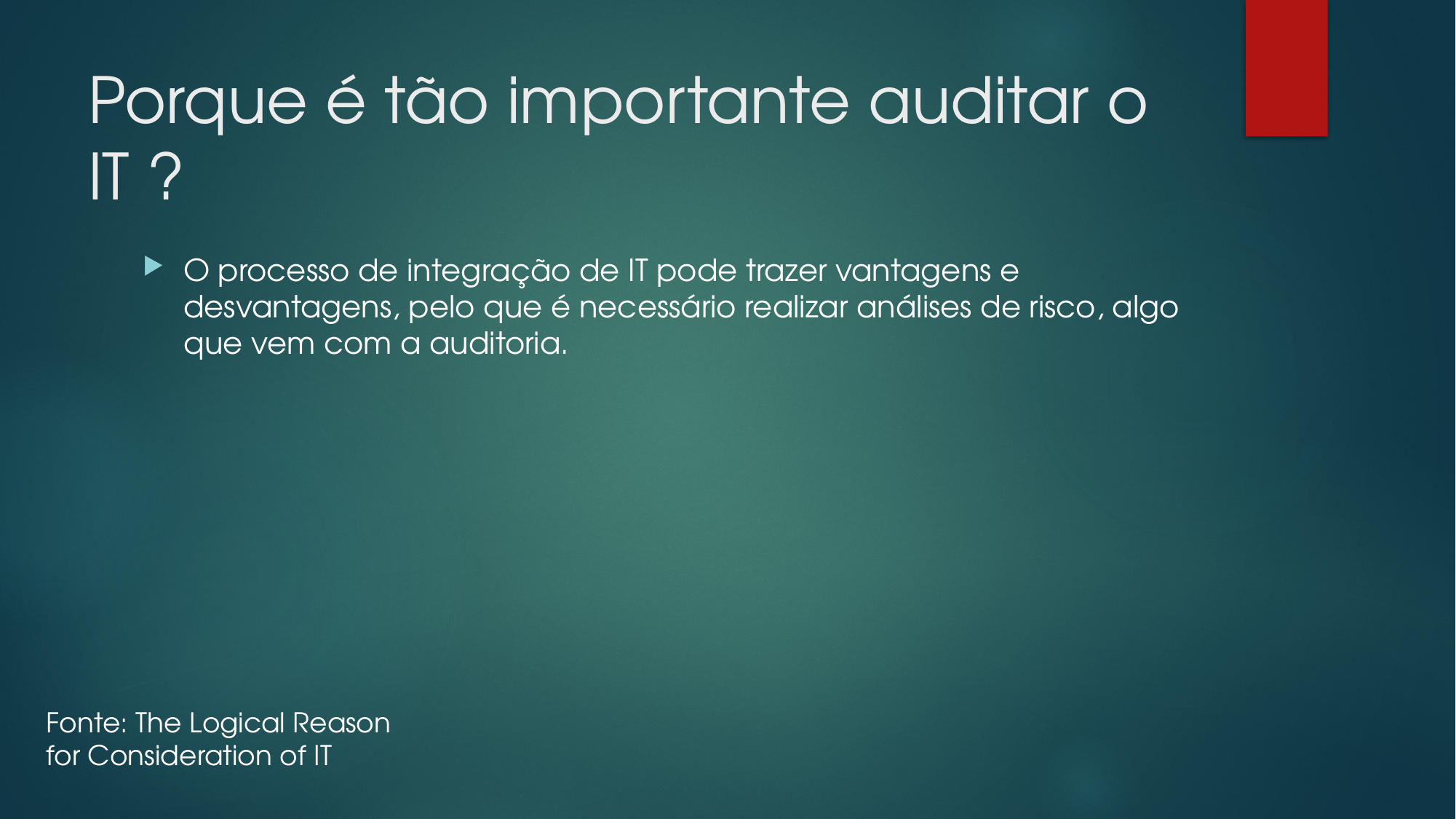

# Porque é tão importante auditar o IT ?
O processo de integração de IT pode trazer vantagens e desvantagens, pelo que é necessário realizar análises de risco, algo que vem com a auditoria.

Fonte: The Logical Reason for Consideration of IT